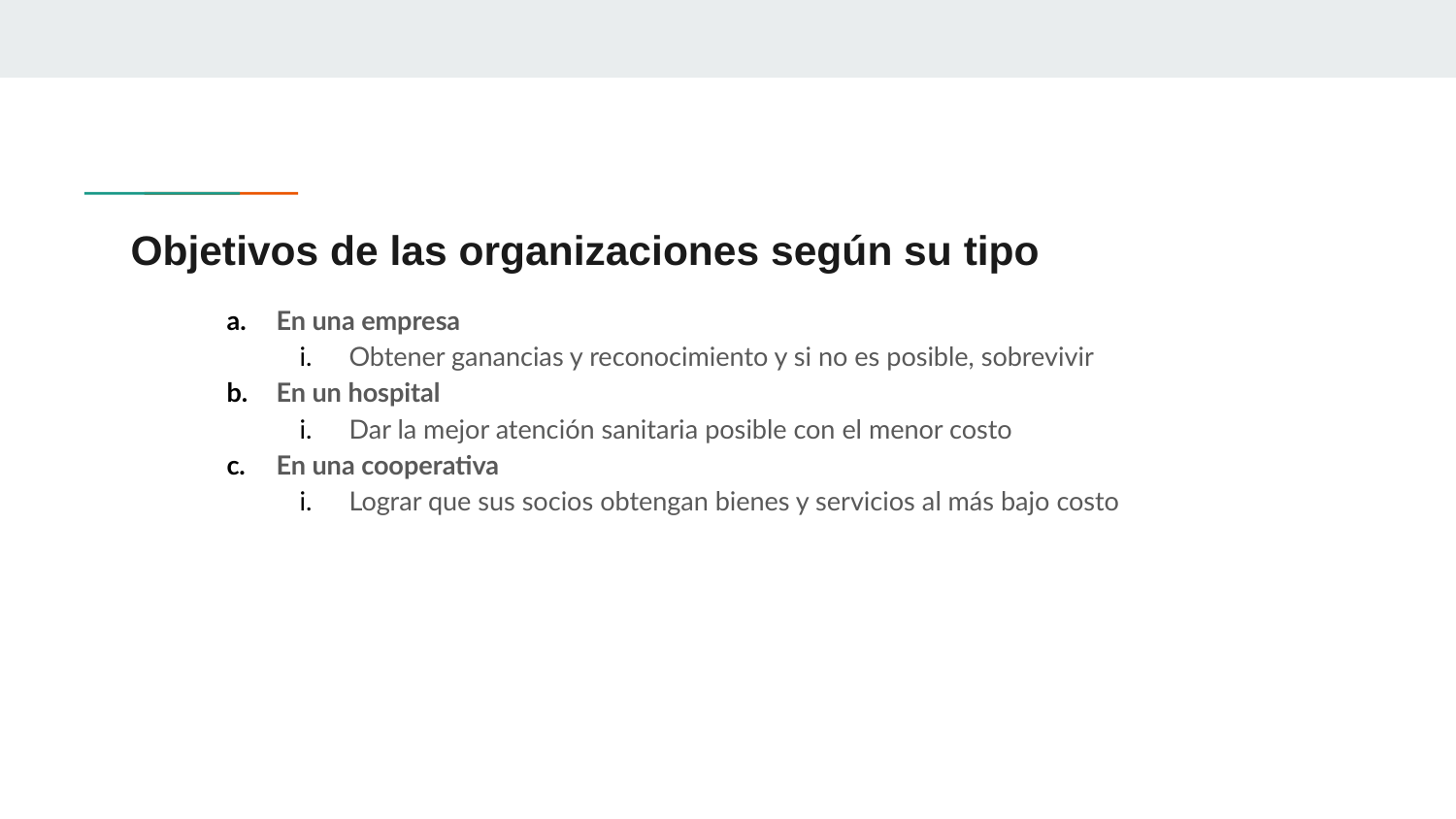

# Objetivos de las organizaciones según su tipo
En una empresa
Obtener ganancias y reconocimiento y si no es posible, sobrevivir
En un hospital
Dar la mejor atención sanitaria posible con el menor costo
En una cooperativa
Lograr que sus socios obtengan bienes y servicios al más bajo costo